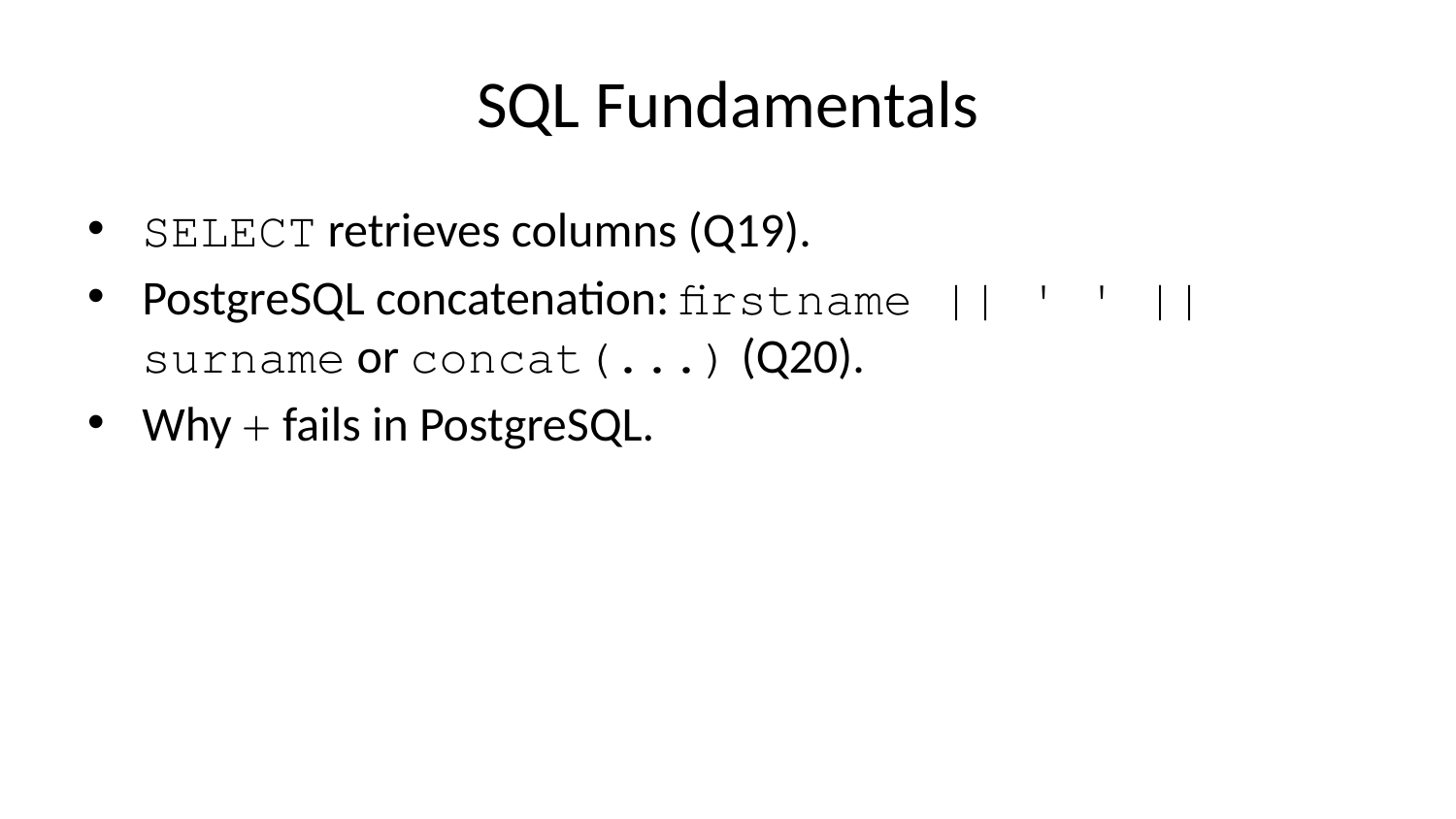

# SQL Fundamentals
SELECT retrieves columns (Q19).
PostgreSQL concatenation: firstname || ' ' || surname or concat(...) (Q20).
Why + fails in PostgreSQL.